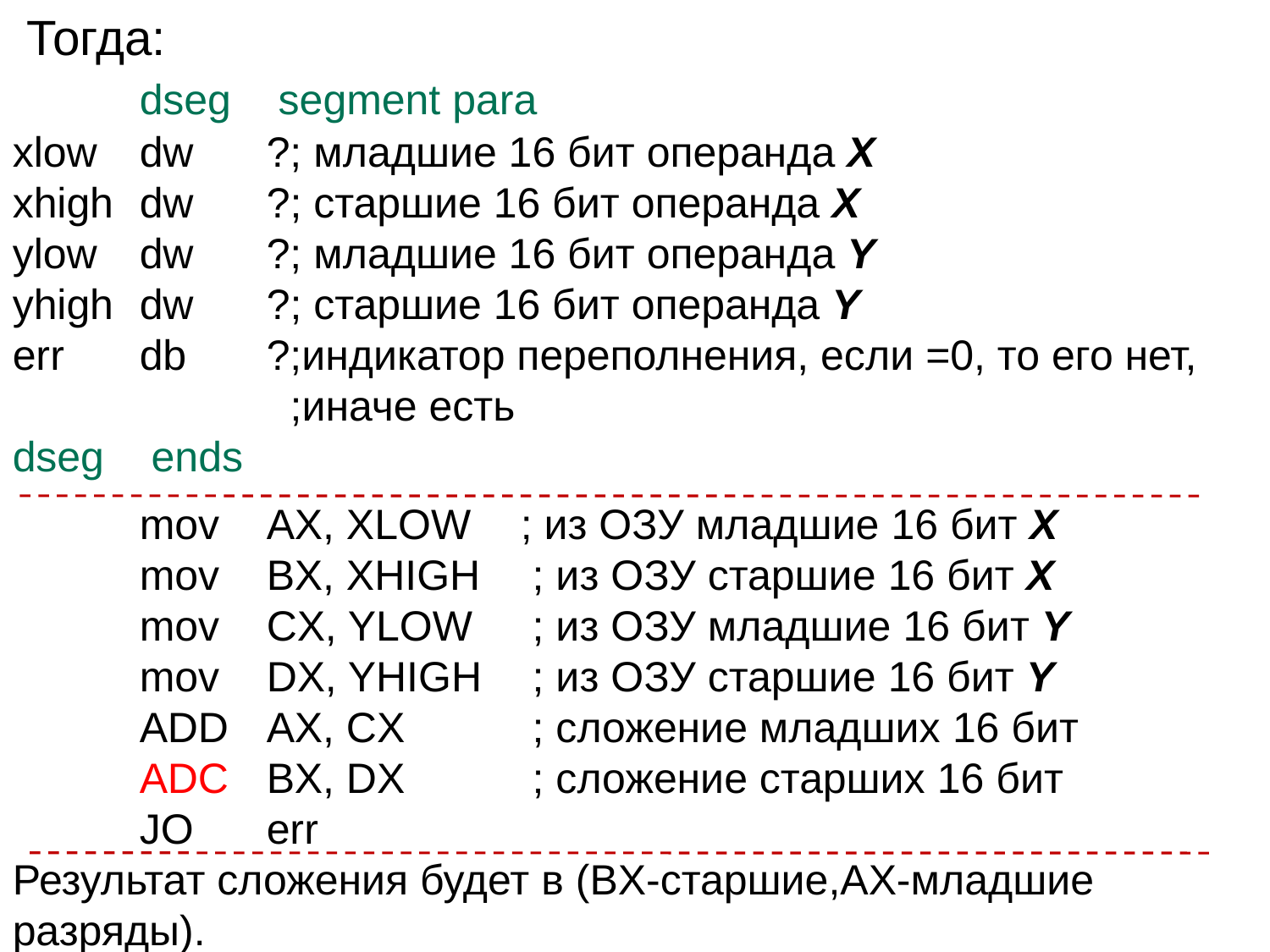

Тогда:
	dseg    segment para
xlow	dw	?; младшие 16 бит операнда X
xhigh	dw	?; старшие 16 бит операнда X
ylow	dw	?; младшие 16 бит операнда Y
yhigh	dw	?; старшие 16 бит операнда Y
err	db	?;индикатор переполнения, если =0, то его нет, 		  ;иначе есть
dseg    ends

	mov	AX, XLOW	; из ОЗУ младшие 16 бит X
	mov	BX, XHIGH	 ; из ОЗУ старшие 16 бит X
	mov	CX, YLOW	 ; из ОЗУ младшие 16 бит Y
	mov	DX, YHIGH	 ; из ОЗУ старшие 16 бит Y
	ADD	AX, CX	 ; сложение младших 16 бит
	ADC	BX, DX	 ; сложение старших 16 бит
	JO	err
Результат сложения будет в (BX-старшие,AX-младшие разряды).